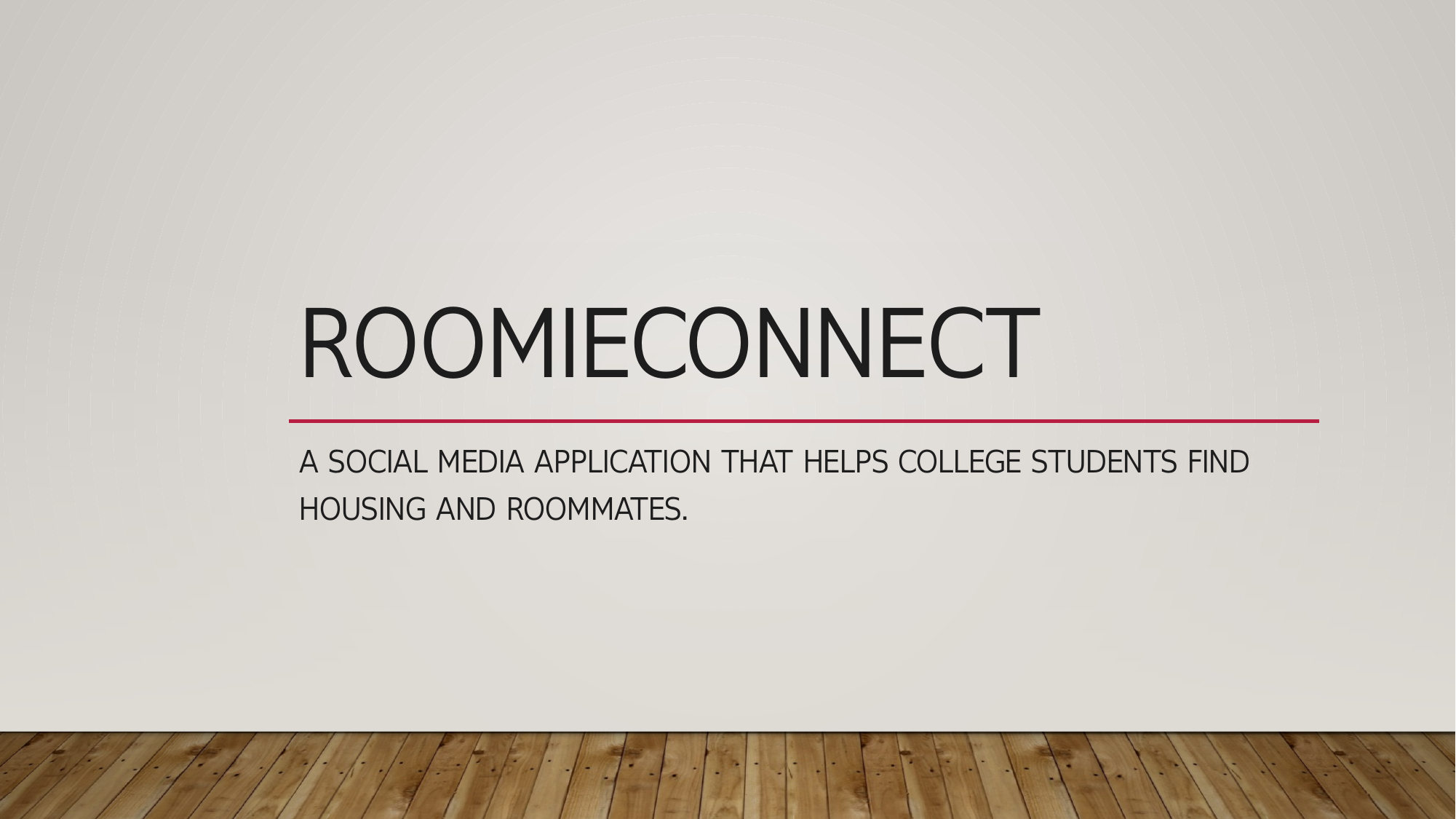

# ROOMIECONNECT
A Social Media application that helps college students find housing and roommates.